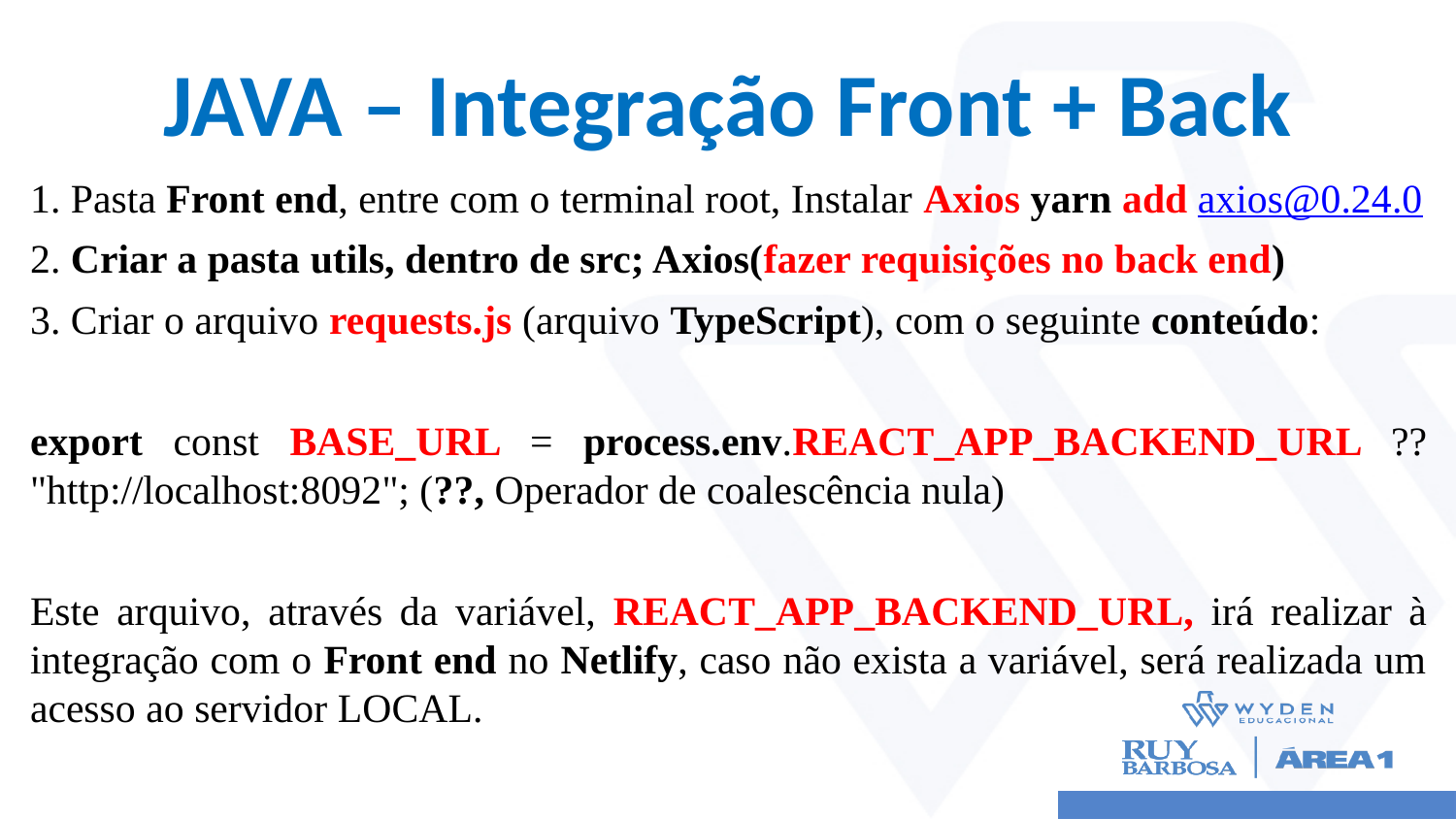

# JAVA – Integração Front + Back
1. Pasta Front end, entre com o terminal root, Instalar Axios yarn add axios@0.24.0
2. Criar a pasta utils, dentro de src; Axios(fazer requisições no back end)
3. Criar o arquivo requests.js (arquivo TypeScript), com o seguinte conteúdo:

export const BASE_URL = process.env.REACT_APP_BACKEND_URL ?? "http://localhost:8092"; (??, Operador de coalescência nula)

Este arquivo, através da variável, REACT_APP_BACKEND_URL, irá realizar à integração com o Front end no Netlify, caso não exista a variável, será realizada um acesso ao servidor LOCAL.